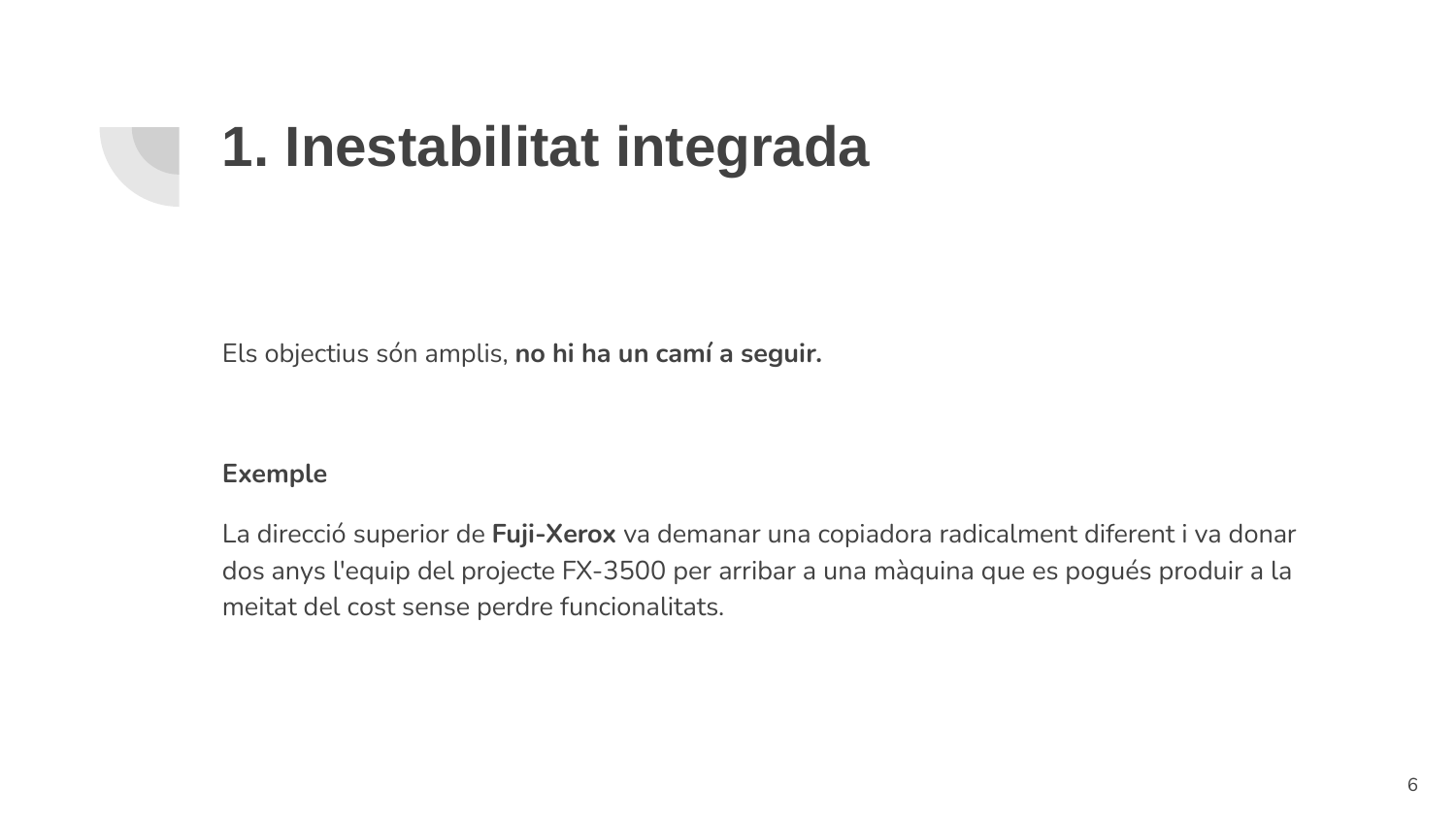

# 1. Inestabilitat integrada
Els objectius són amplis, no hi ha un camí a seguir.

Exemple
La direcció superior de Fuji-Xerox va demanar una copiadora radicalment diferent i va donar dos anys l'equip del projecte FX-3500 per arribar a una màquina que es pogués produir a la meitat del cost sense perdre funcionalitats.
6